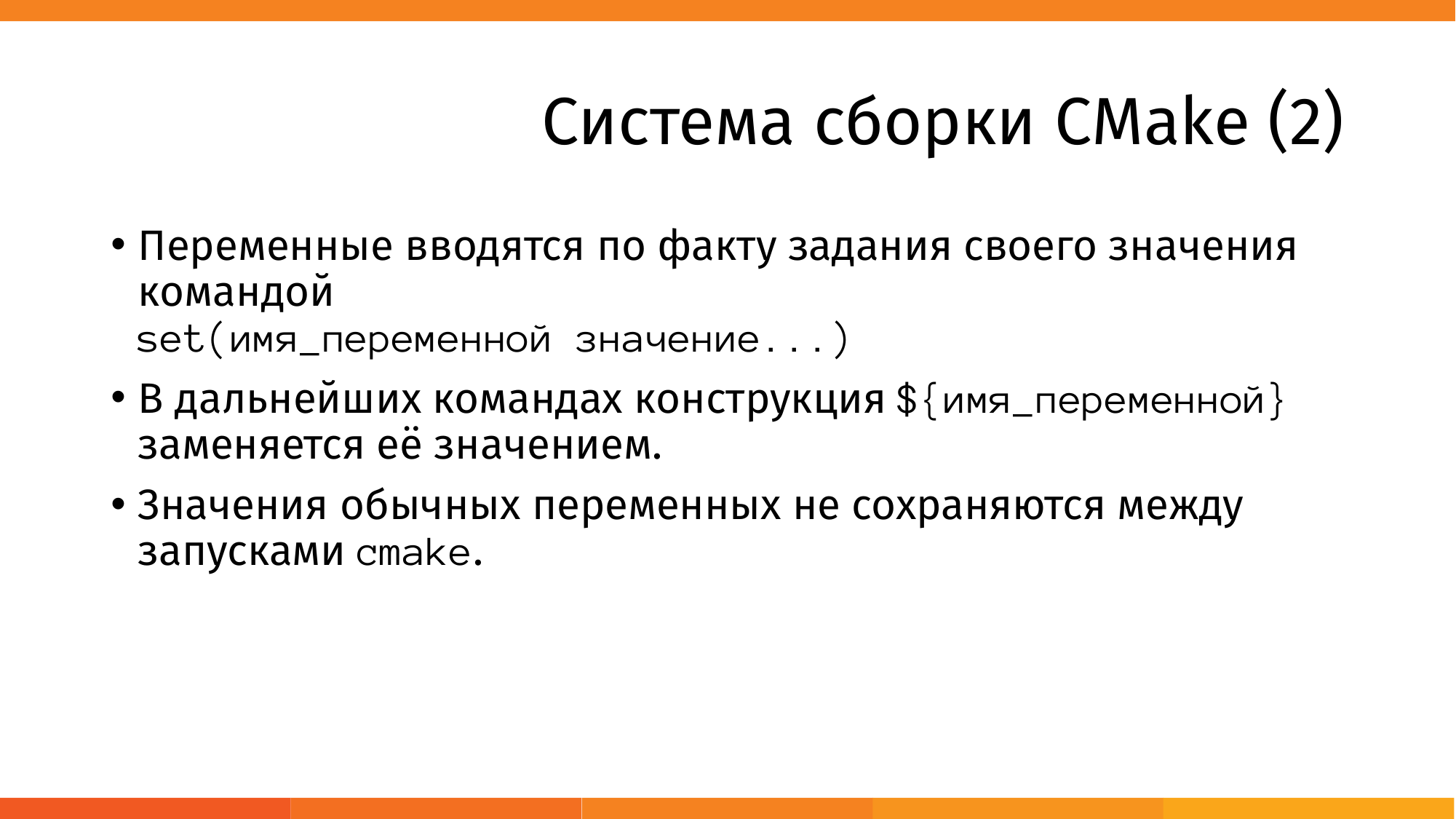

# Система сборки CMake (2)
Переменные вводятся по факту задания своего значения командой
set(имя_переменной значение...)
В дальнейших командах конструкция ${имя_переменной} заменяется её значением.
Значения обычных переменных не сохраняются между запусками cmake.